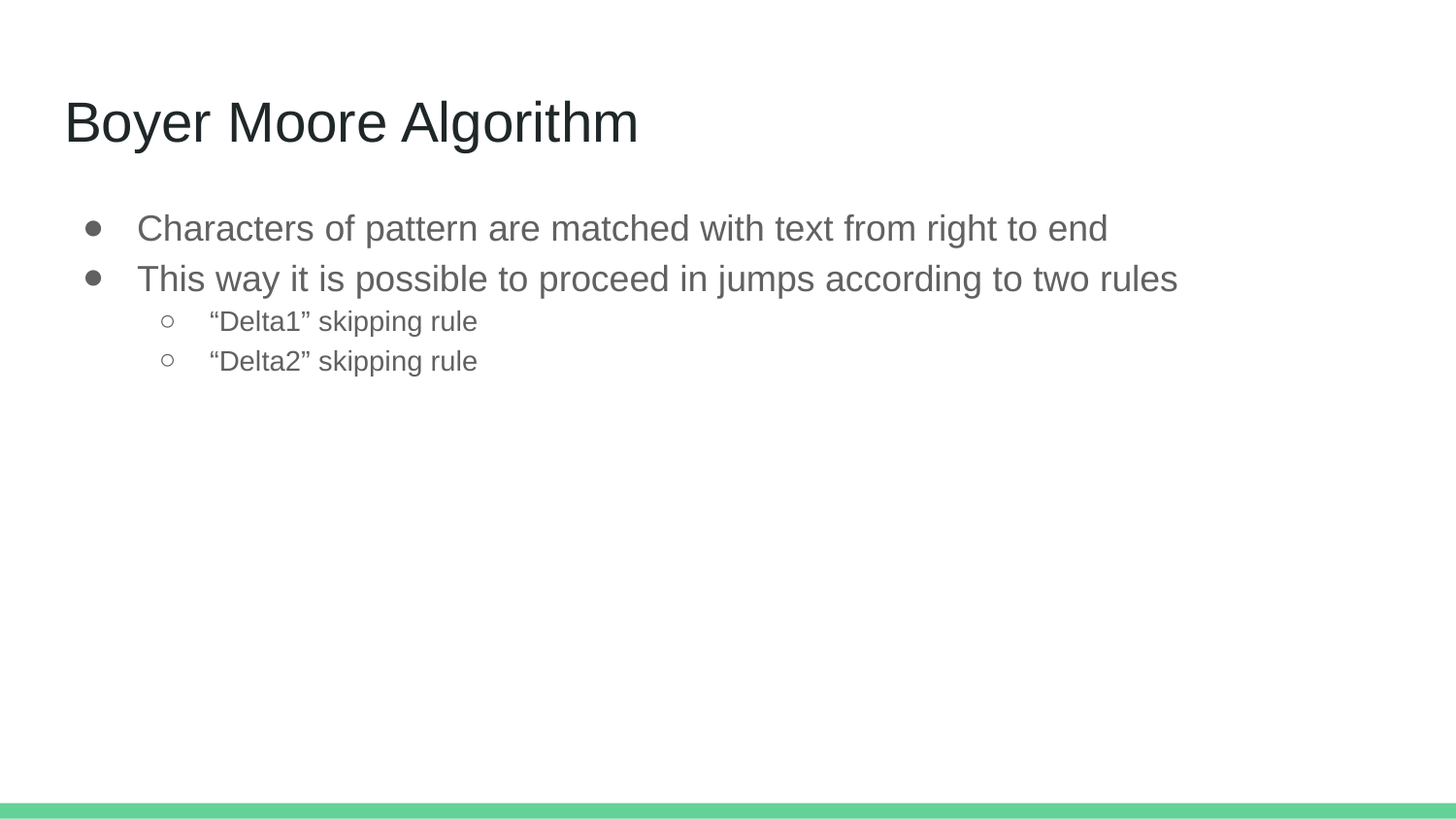

# Boyer Moore Algorithm
Characters of pattern are matched with text from right to end
This way it is possible to proceed in jumps according to two rules
“Delta1” skipping rule
“Delta2” skipping rule